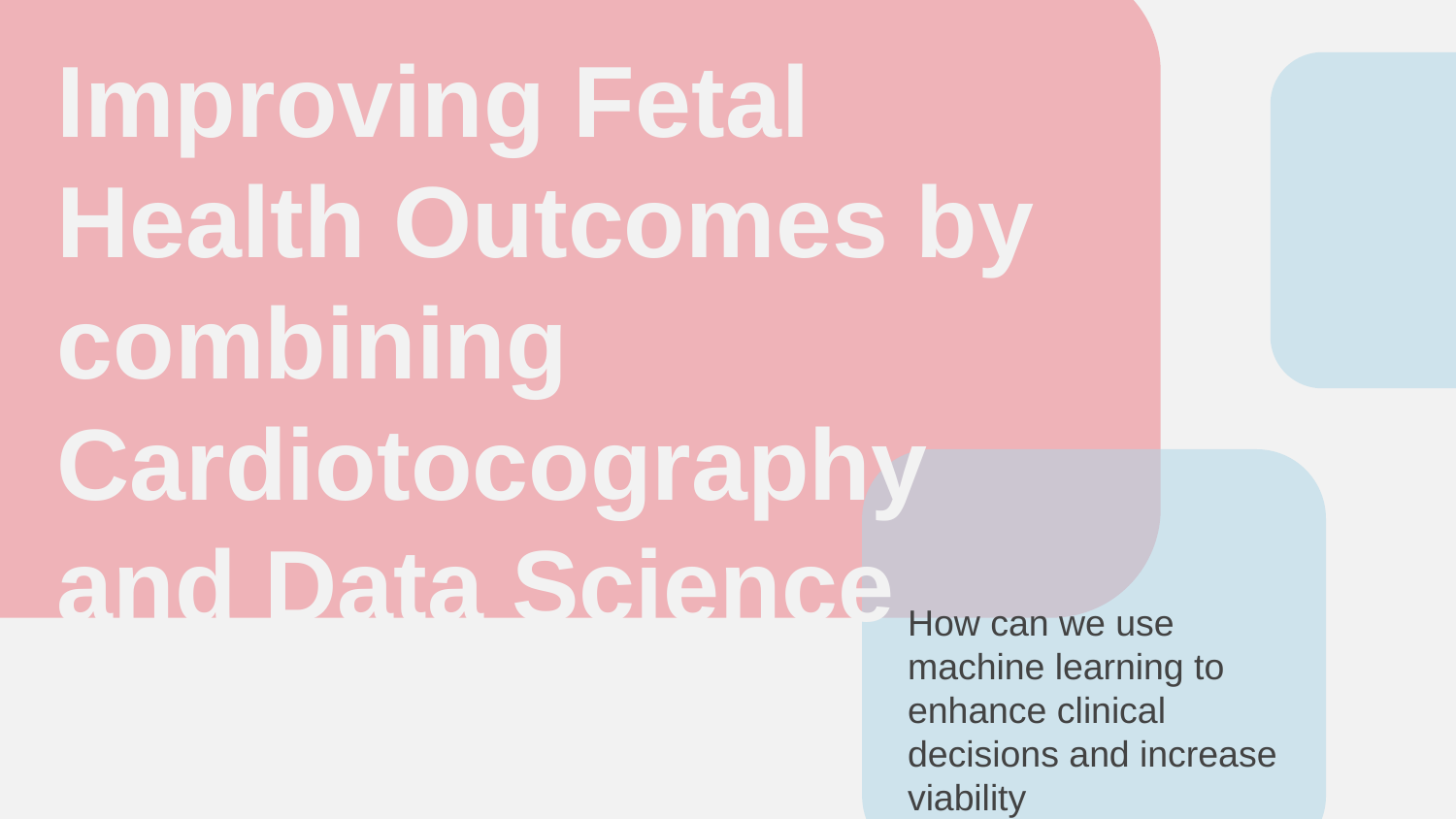

# Improving Fetal Health Outcomes by combining Cardiotocography and Data Science Predictions
How can we use machine learning to enhance clinical decisions and increase viability